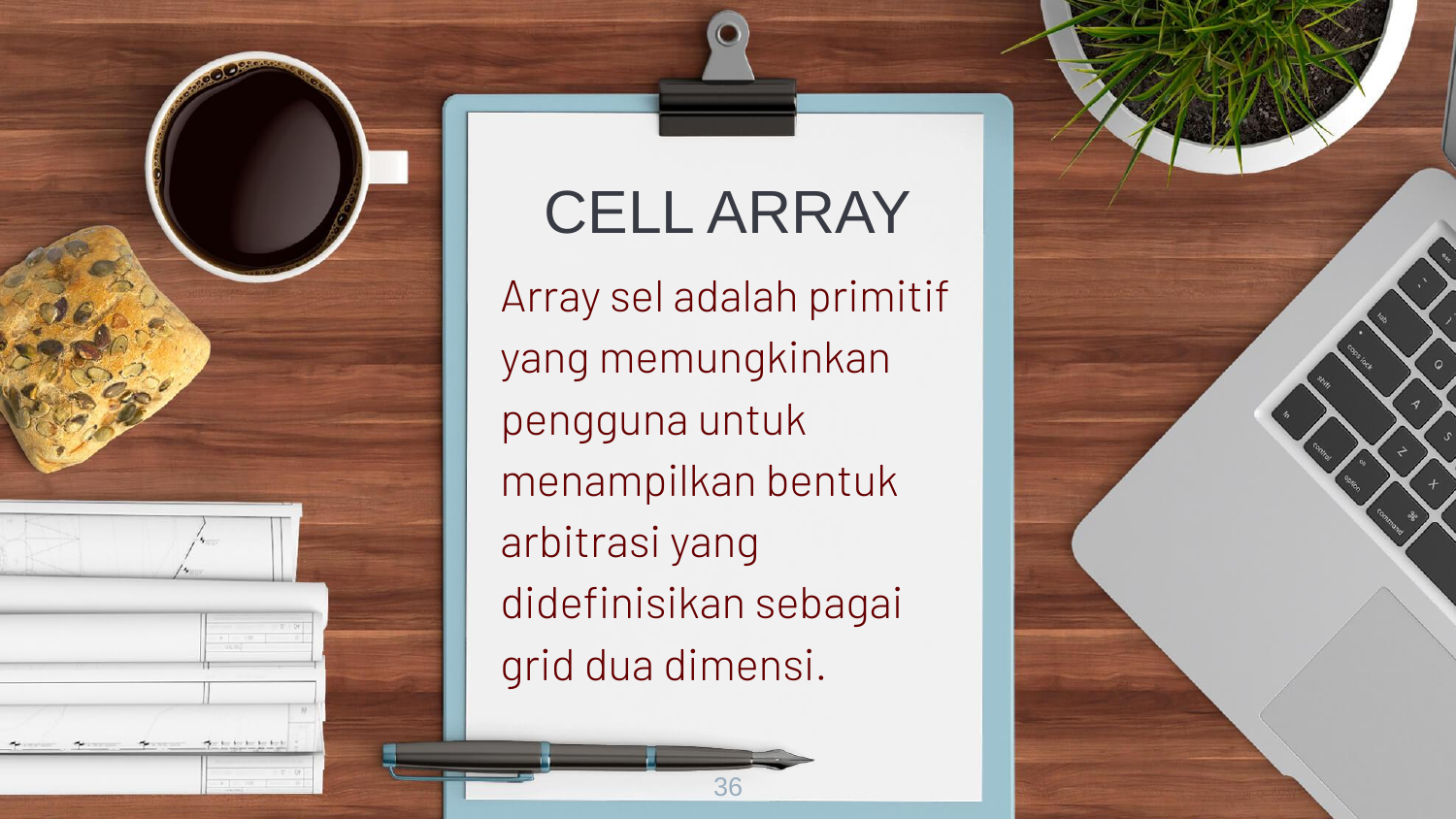

CELL ARRAY
Array sel adalah primitif yang memungkinkan pengguna untuk menampilkan bentuk arbitrasi yang didefinisikan sebagai grid dua dimensi.

36